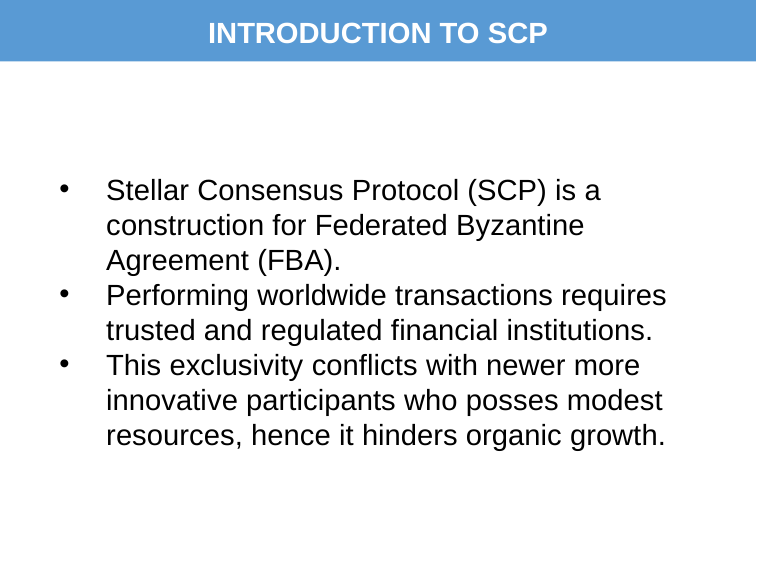

# INTRODUCTION TO SCP
Stellar Consensus Protocol (SCP) is a construction for Federated Byzantine Agreement (FBA).
Performing worldwide transactions requires trusted and regulated financial institutions.
This exclusivity conflicts with newer more innovative participants who posses modest resources, hence it hinders organic growth.